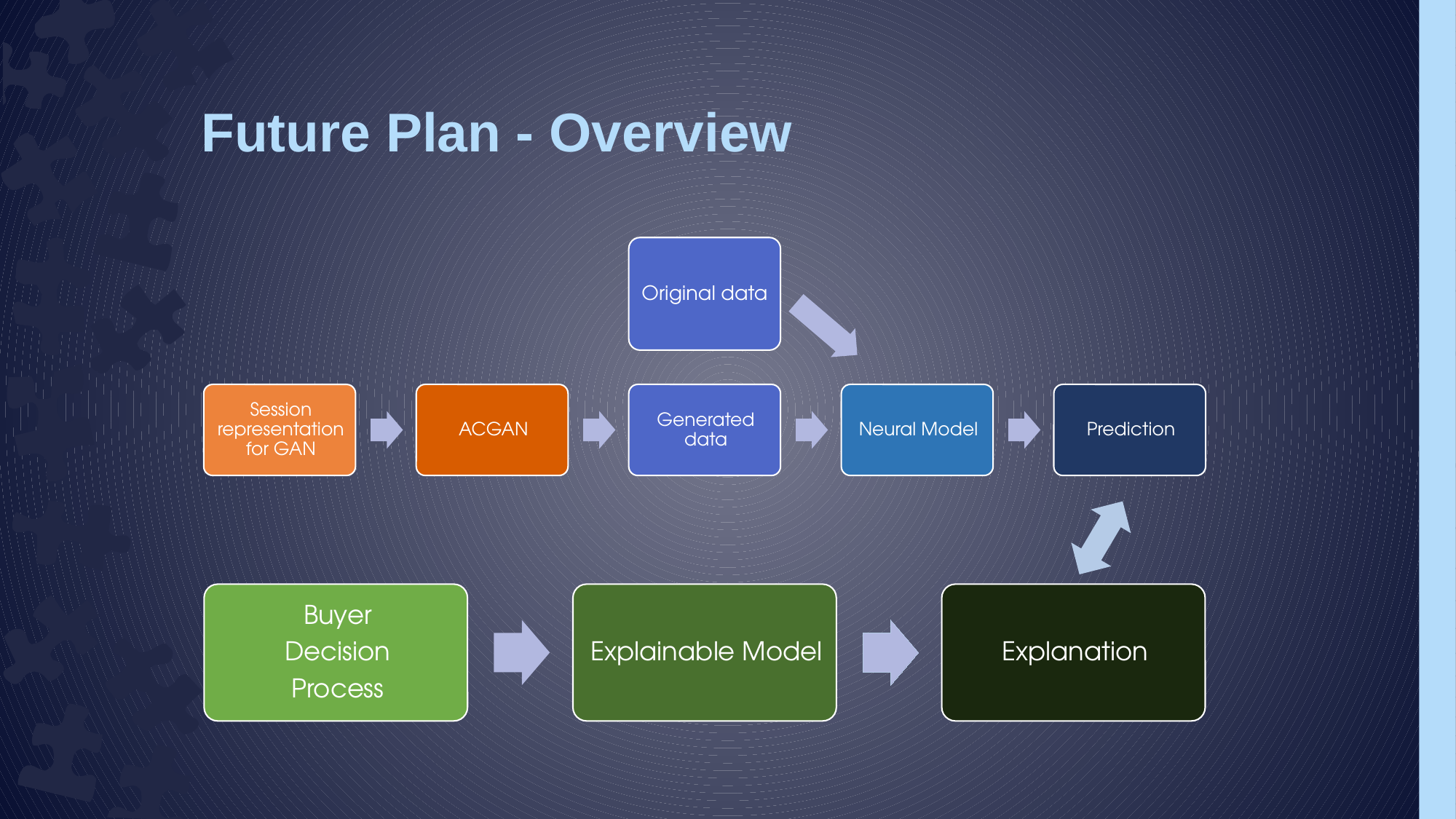

# Future Plan - Overview

Original data

Session representation for GAN

ACGAN

Generated data

Neural Model

Prediction

Buyer
Decision
Process

Explainable Model

Explanation